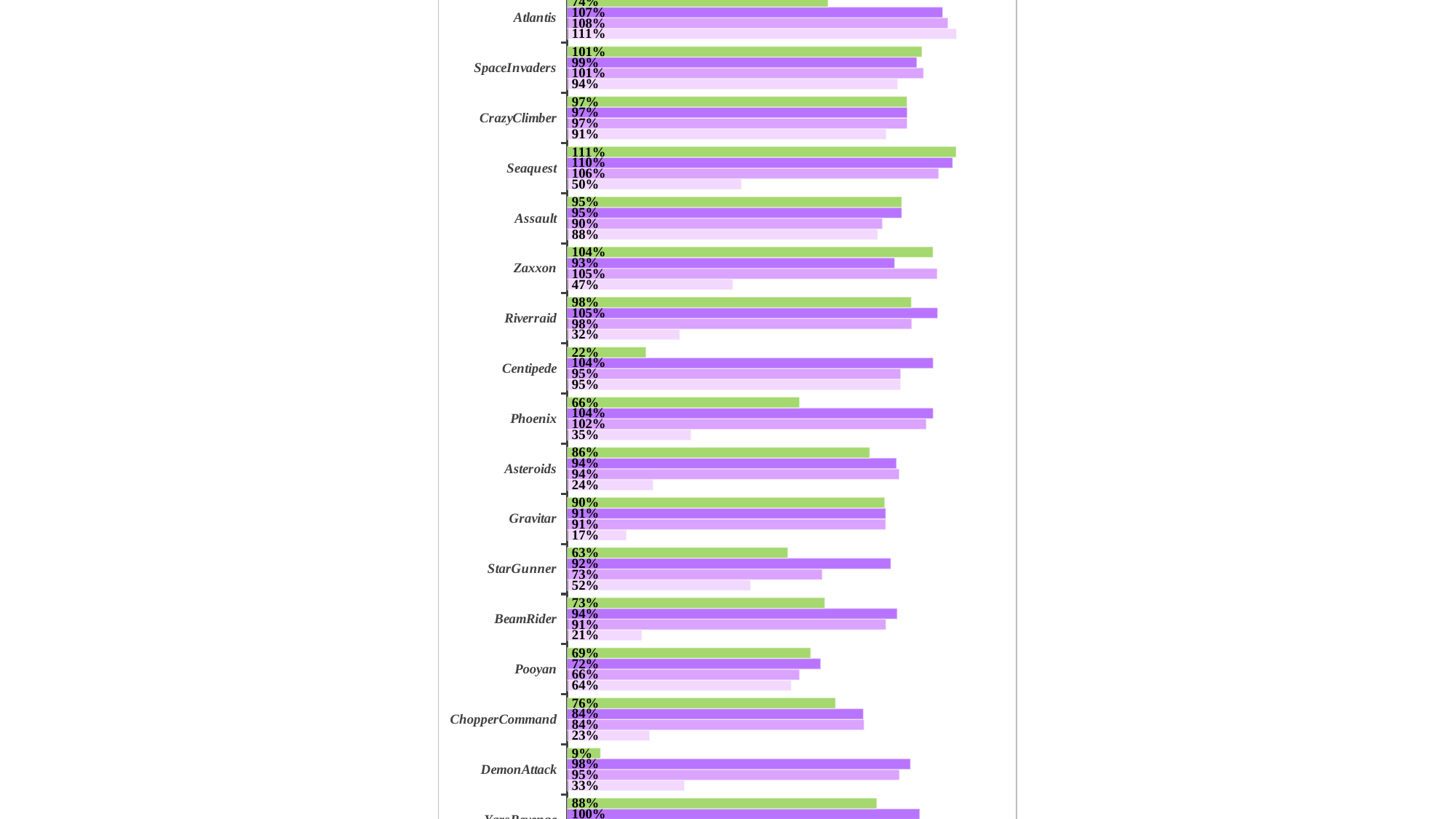

### Chart: Shooting Games

| Category |  |  |  |  |
|---|---|---|---|---|
| Carnival | 0.22345991561181436 | 0.390210970464135 | 0.8661603375527426 | 0.6751054852320675 |
| YarsRevenge | 0.16443227139493538 | 0.1441545336600836 | 1.0024986785834415 | 0.8803517370621307 |
| DemonAttack | 0.3328432813878271 | 0.9450161717142017 | 0.9764775066157013 | 0.09438400470449868 |
| ChopperCommand | 0.23396073669297712 | 0.844161100991702 | 0.8420360250961344 | 0.7632058287795993 |
| Pooyan | 0.6374285714285715 | 0.6605714285714286 | 0.7208571428571429 | 0.6922857142857143 |
| BeamRider | 0.21194805194805194 | 0.9063203463203463 | 0.9387012987012987 | 0.7326406926406926 |
| StarGunner | 0.5211707317073171 | 0.7250731707317073 | 0.9200975609756098 | 0.6275121951219512 |
| Gravitar | 0.16841317365269462 | 0.906062874251497 | 0.906062874251497 | 0.9030688622754491 |
| Asteroids | 0.24412860074485065 | 0.9442122064300372 | 0.9364596792581895 | 0.8604545109067416 |
| Phoenix | 0.352 | 1.0211428571428571 | 1.040857142857143 | 0.6605714285714286 |
| Centipede | 0.948475201072386 | 0.948475201072386 | 1.0408009383378016 | 0.22402815013404825 |
| Riverraid | 0.31976615111374235 | 0.979945237919041 | 1.0531340190927254 | 0.9791312069858654 |
| Zaxxon | 0.4710563610596315 | 1.052436498419274 | 0.9313201787855664 | 1.0403357680148262 |
| Assault | 0.8830213903743316 | 0.8963903743315508 | 0.9512032085561497 | 0.9512032085561497 |
| Seaquest | 0.4955901298186503 | 1.0564364285006442 | 1.096620751164404 | 1.105985531661877 |
| CrazyClimber | 0.9076840529778882 | 0.9667617407020417 | 0.9670441388269182 | 0.9666770212645788 |
| SpaceInvaders | 0.9400726392251816 | 1.013317191283293 | 0.9945520581113801 | 1.0090799031476998 |
| Atlantis | 1.1073790822653988 | 1.0828165908777732 | 1.067934408157641 | 0.741766570208075 |
| Average | 0.5090461301375695 | 0.8601947179657778 | 0.9584898859878602 | 0.7726548788640775 |
#